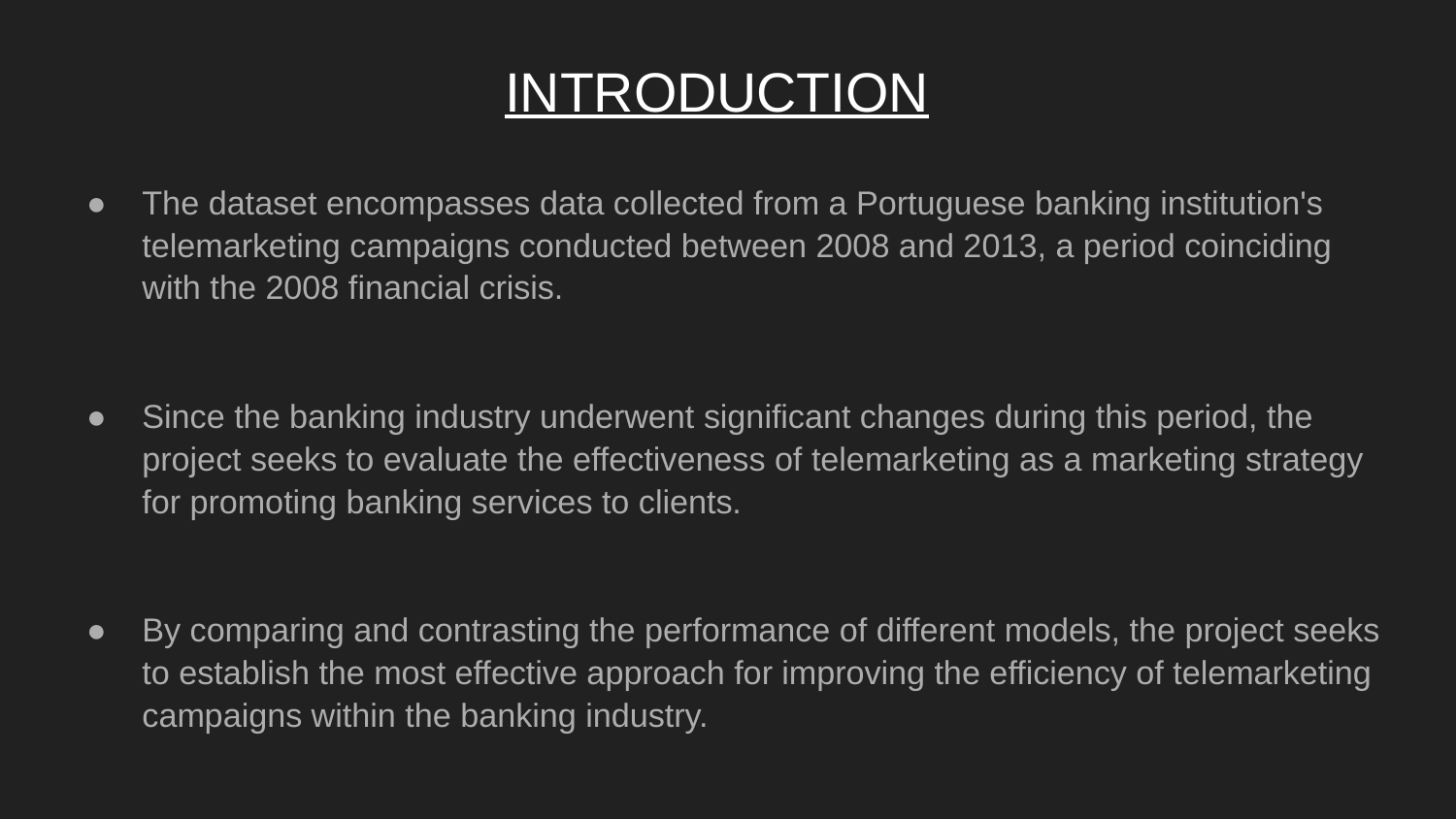

# INTRODUCTION
The dataset encompasses data collected from a Portuguese banking institution's telemarketing campaigns conducted between 2008 and 2013, a period coinciding with the 2008 financial crisis.

Since the banking industry underwent significant changes during this period, the project seeks to evaluate the effectiveness of telemarketing as a marketing strategy for promoting banking services to clients.

By comparing and contrasting the performance of different models, the project seeks to establish the most effective approach for improving the efficiency of telemarketing campaigns within the banking industry.